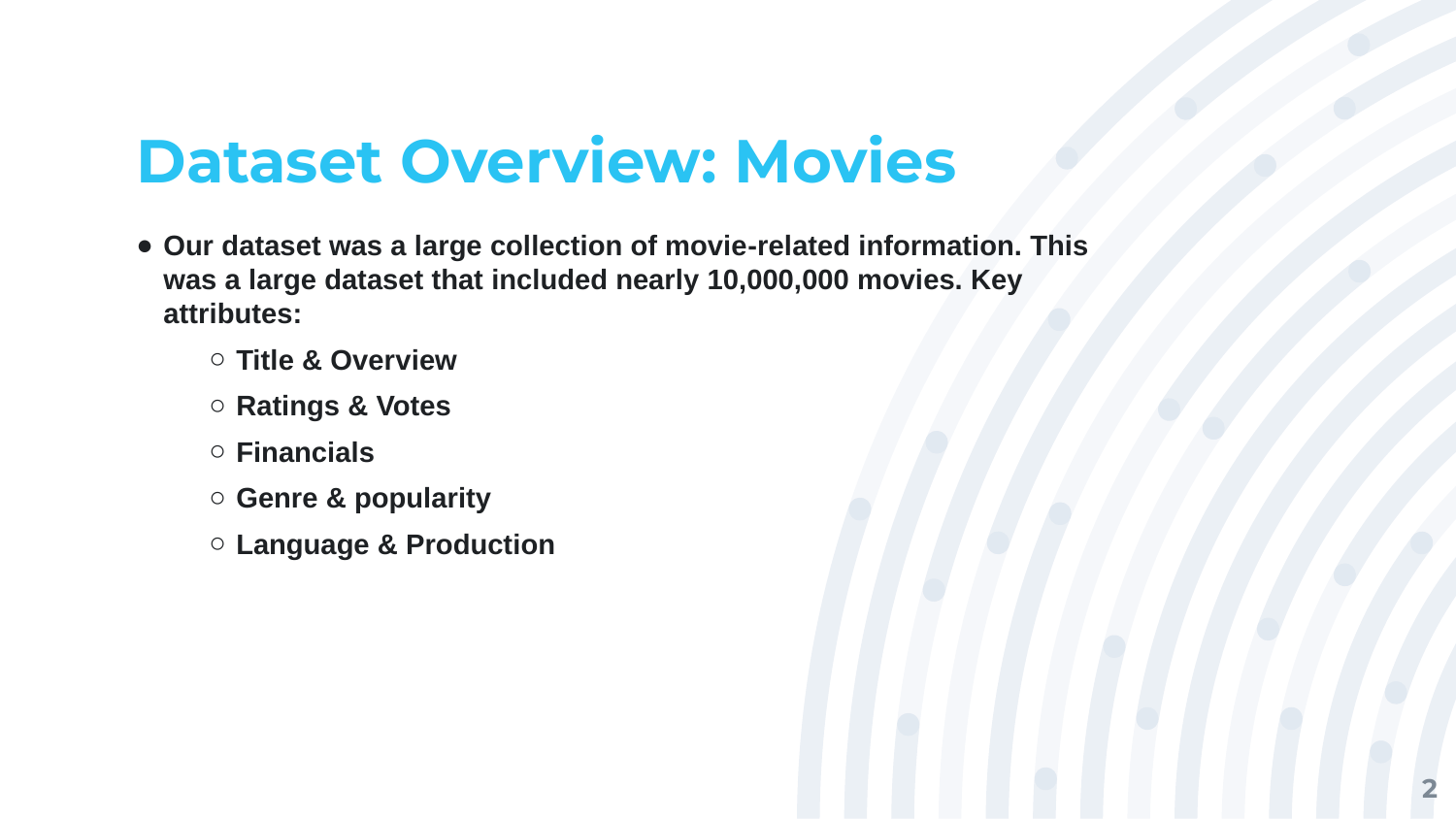

# Dataset Overview: Movies
Our dataset was a large collection of movie-related information. This was a large dataset that included nearly 10,000,000 movies. Key attributes:
Title & Overview
Ratings & Votes
Financials
Genre & popularity
Language & Production

2